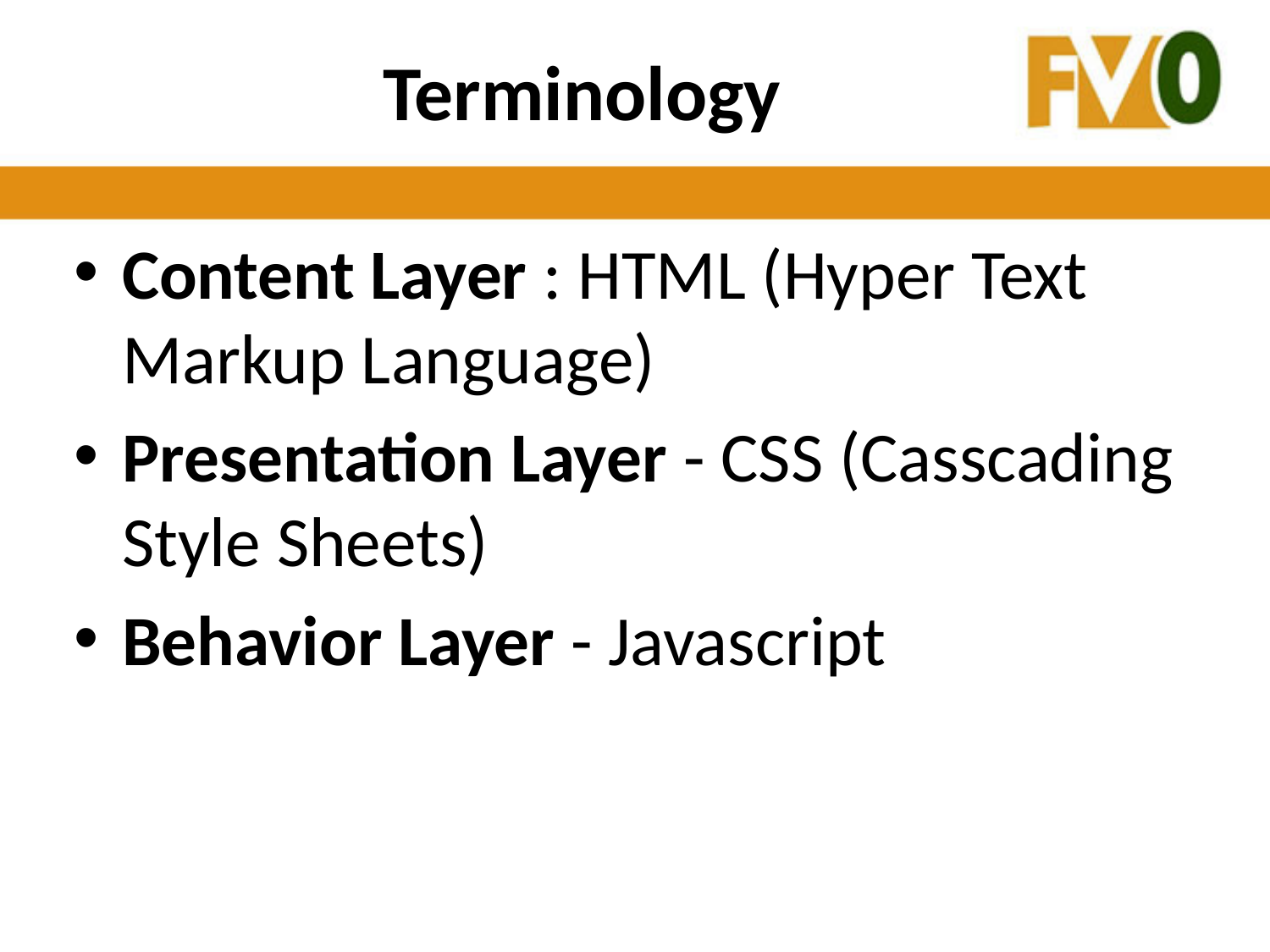

# Terminology
Content Layer : HTML (Hyper Text Markup Language)
Presentation Layer - CSS (Casscading Style Sheets)
Behavior Layer - Javascript